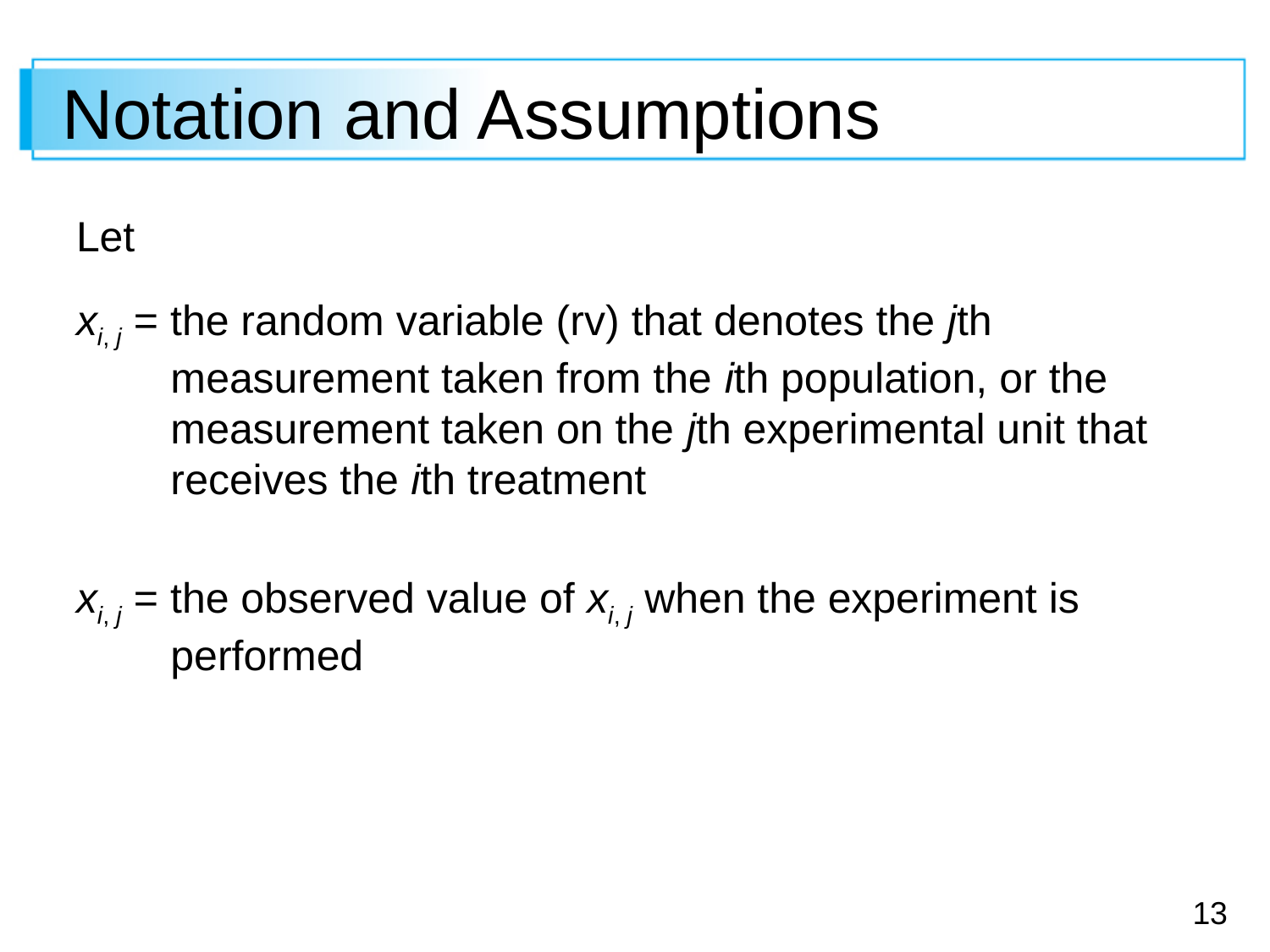

# Notation and Assumptions
Let

xi, j = the random variable (rv) that denotes the jth
        measurement taken from the ith population, or the
        measurement taken on the jth experimental unit that
        receives the ith treatment

xi, j = the observed value of xi, j when the experiment is
        performed